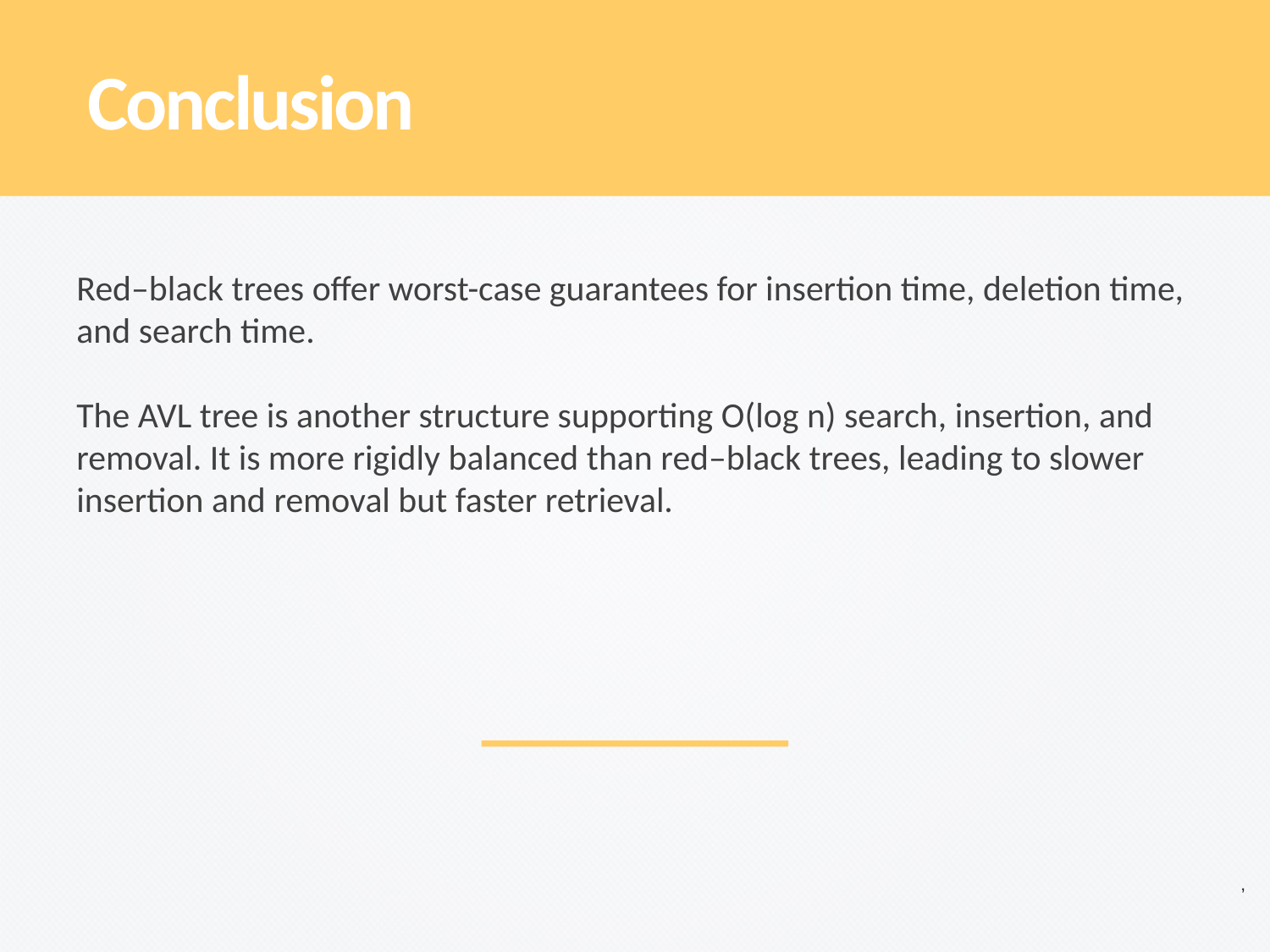

Conclusion
Red–black trees offer worst-case guarantees for insertion time, deletion time, and search time.

The AVL tree is another structure supporting O(log n) search, insertion, and removal. It is more rigidly balanced than red–black trees, leading to slower insertion and removal but faster retrieval.

  ,